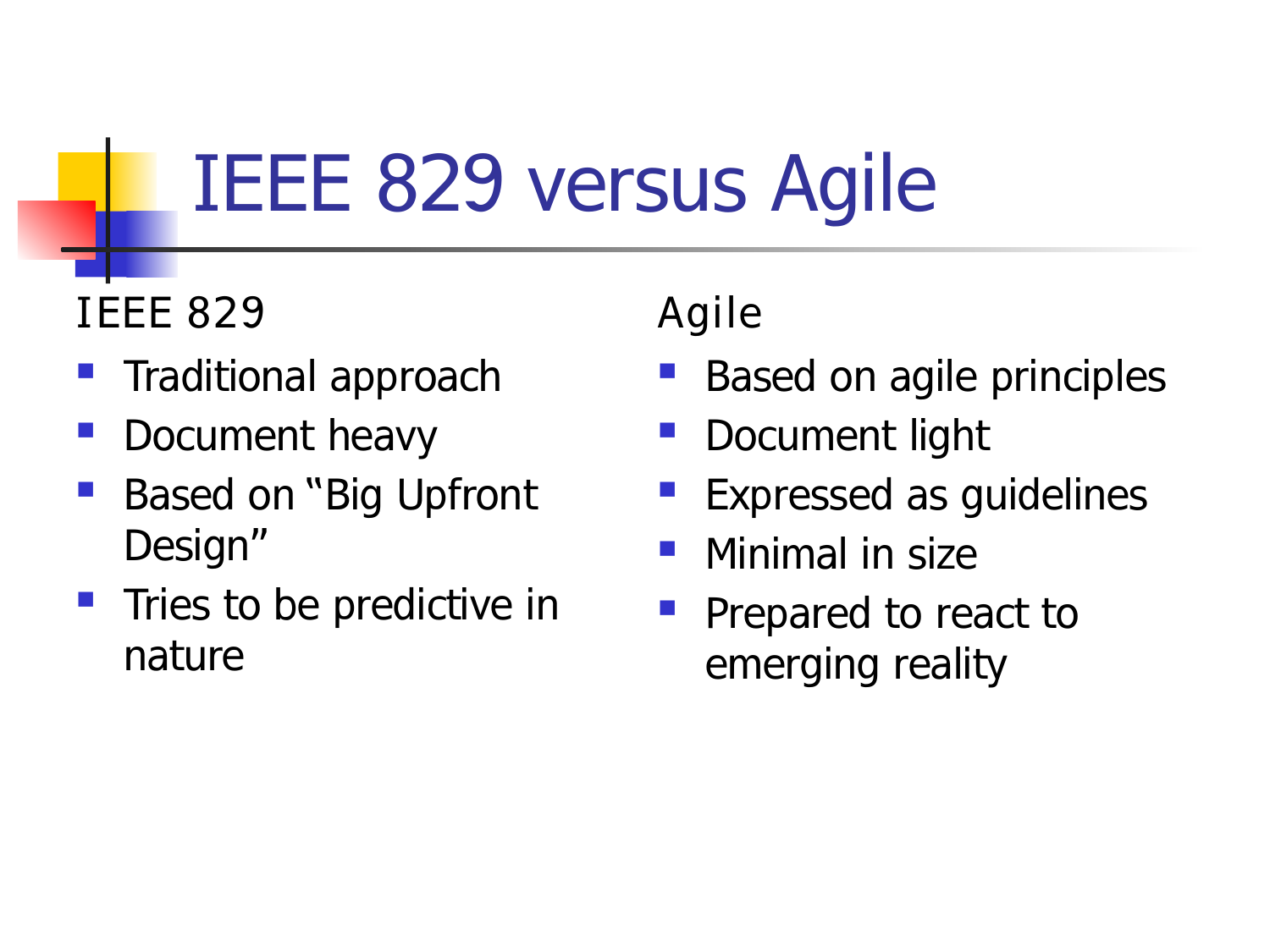

# IEEE 829 versus Agile
IEEE 829
Agile
Traditional approach
Document heavy
Based on “Big Upfront Design”
Tries to be predictive in nature
Based on agile principles
Document light
Expressed as guidelines
Minimal in size
Prepared to react to emerging reality